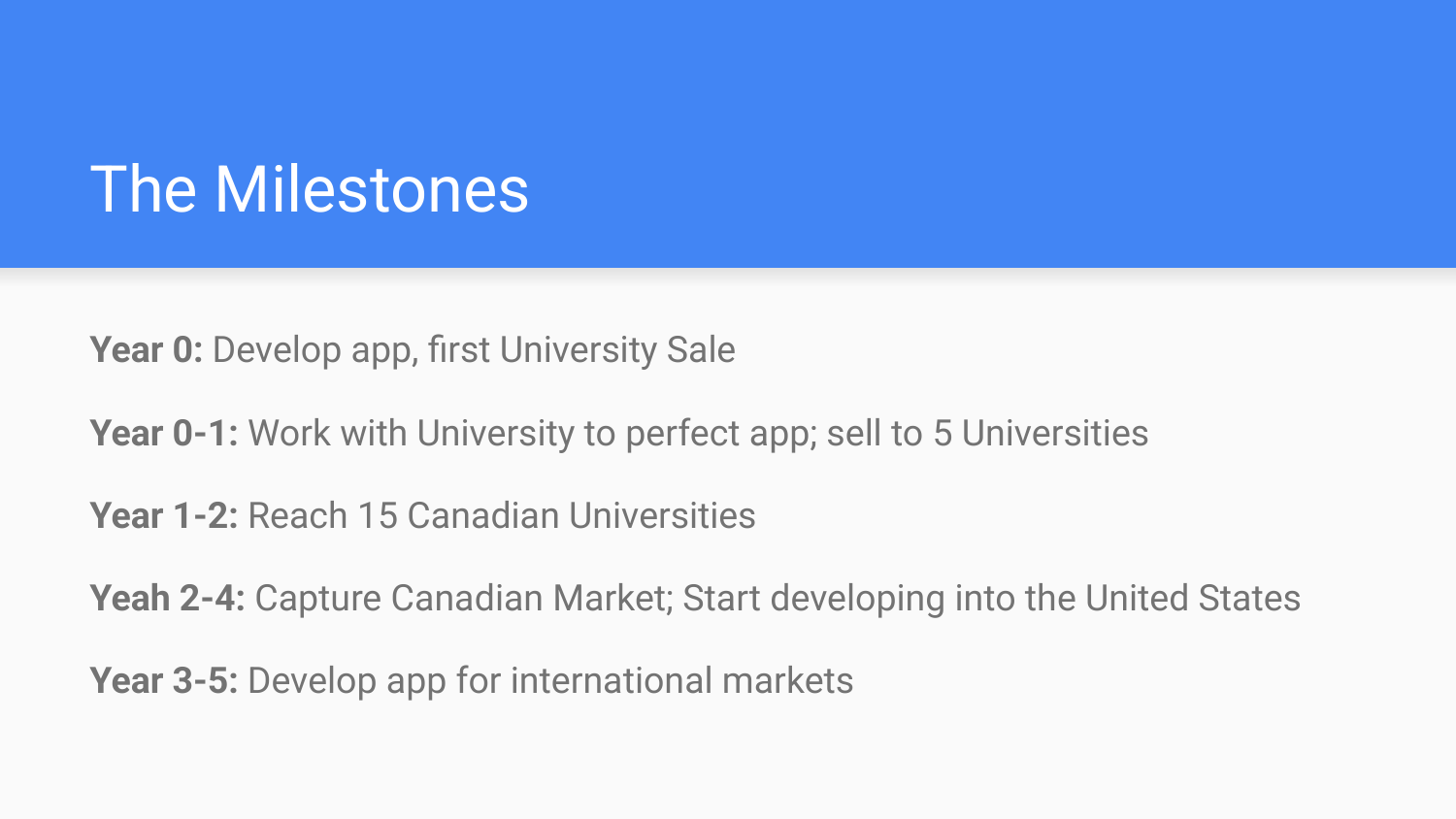

# The Milestones
Year 0: Develop app, first University Sale
Year 0-1: Work with University to perfect app; sell to 5 Universities
Year 1-2: Reach 15 Canadian Universities
Yeah 2-4: Capture Canadian Market; Start developing into the United States
Year 3-5: Develop app for international markets